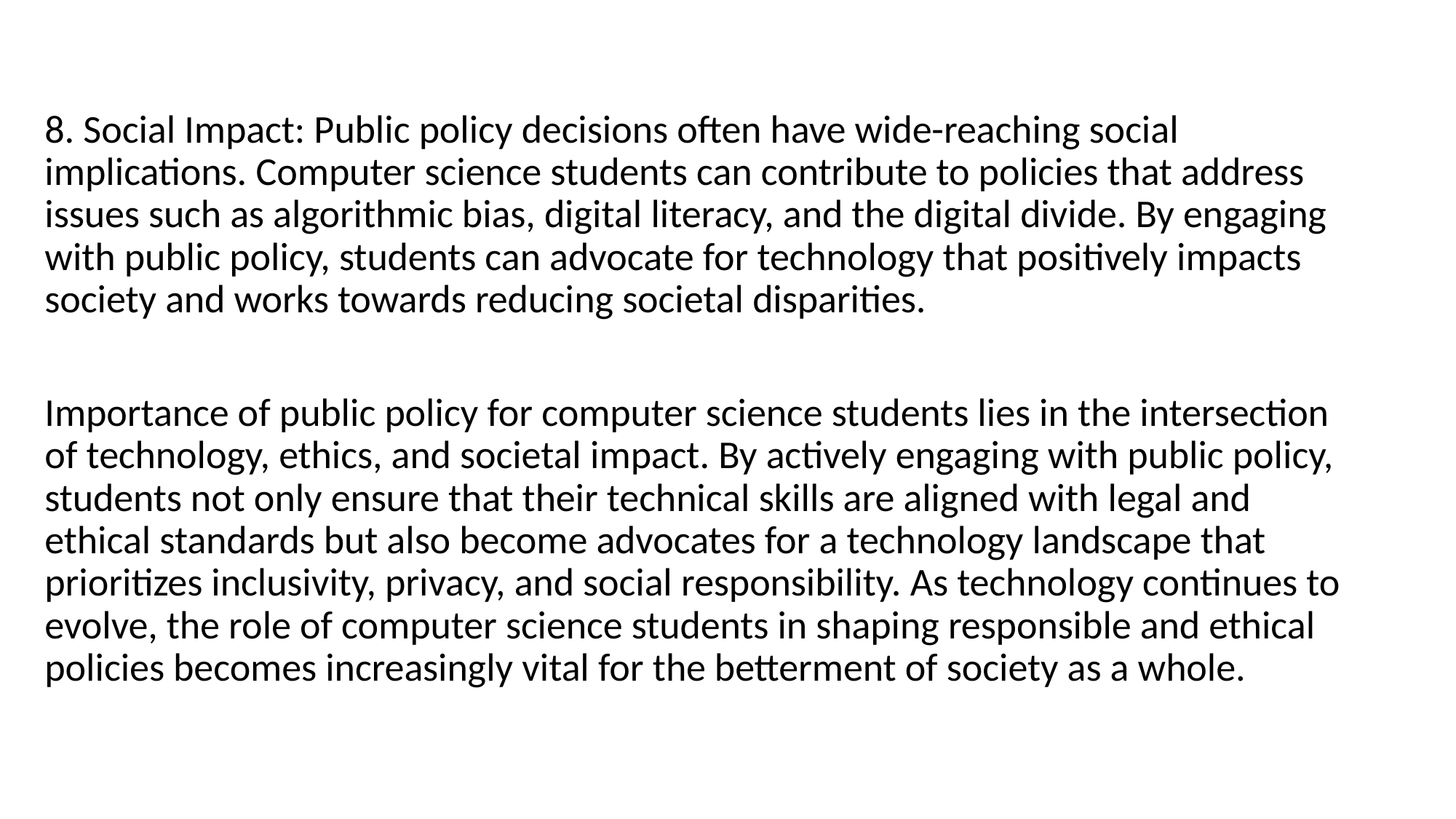

8. Social Impact: Public policy decisions often have wide-reaching social implications. Computer science students can contribute to policies that address issues such as algorithmic bias, digital literacy, and the digital divide. By engaging with public policy, students can advocate for technology that positively impacts society and works towards reducing societal disparities.

Importance of public policy for computer science students lies in the intersection of technology, ethics, and societal impact. By actively engaging with public policy, students not only ensure that their technical skills are aligned with legal and ethical standards but also become advocates for a technology landscape that prioritizes inclusivity, privacy, and social responsibility. As technology continues to evolve, the role of computer science students in shaping responsible and ethical policies becomes increasingly vital for the betterment of society as a whole.